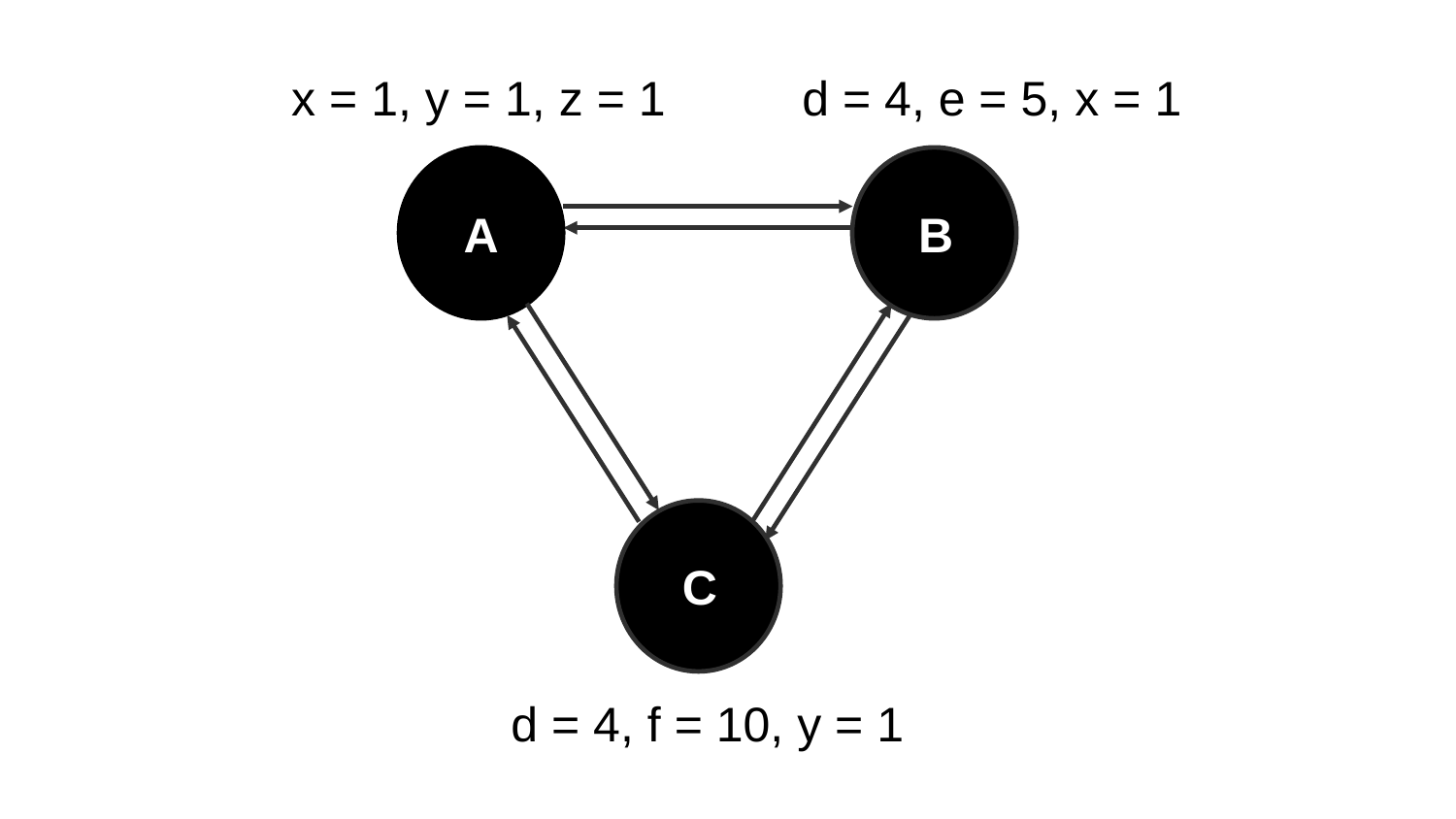

x = 1, y = 1, z = 1
d = 4, e = 5, x = 1

A
B

C
d = 4, f = 10, y = 1